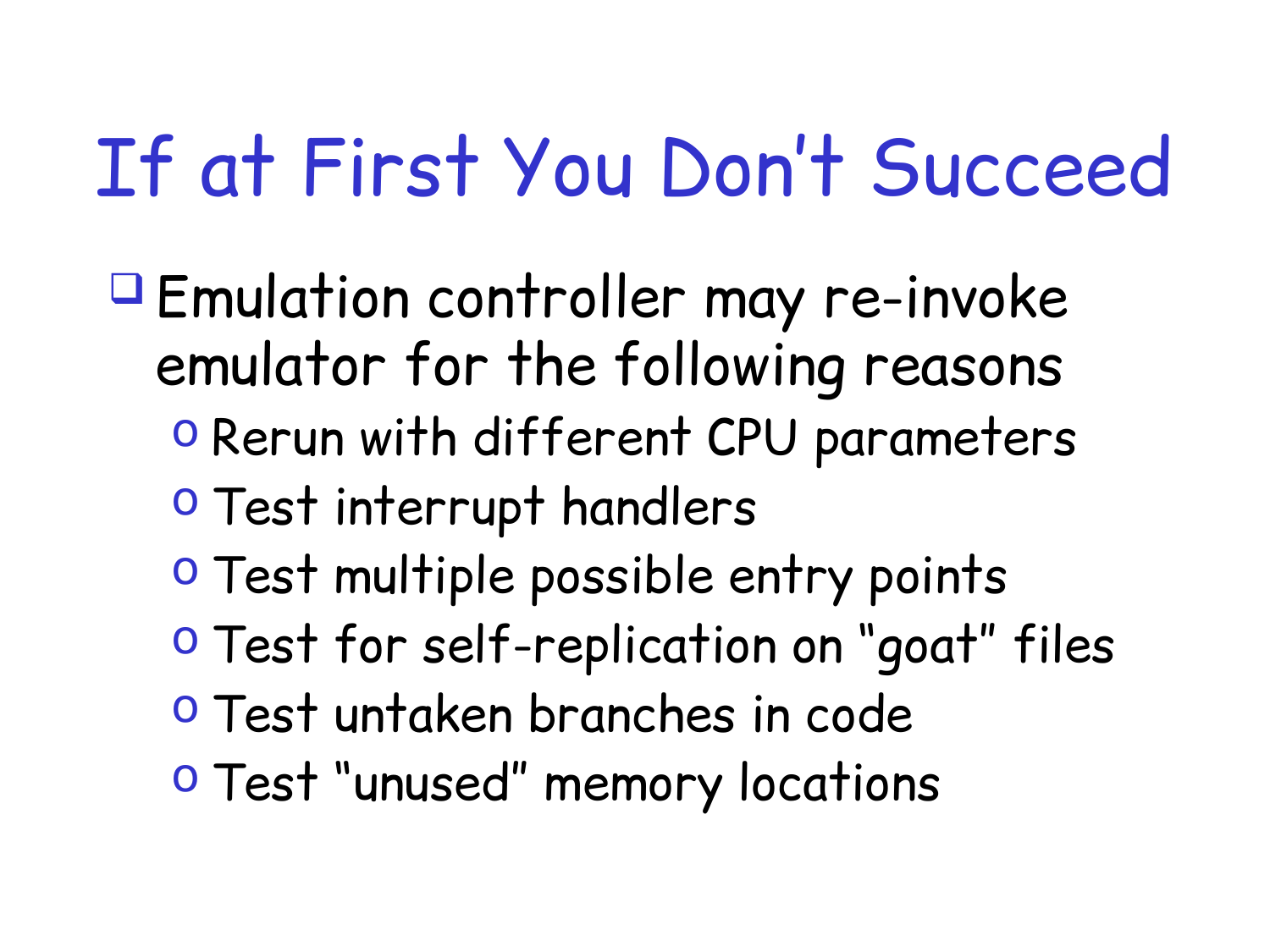

# If at First You Don’t Succeed
Emulation controller may re-invoke emulator for the following reasons
Rerun with different CPU parameters
Test interrupt handlers
Test multiple possible entry points
Test for self-replication on “goat” files
Test untaken branches in code
Test “unused” memory locations